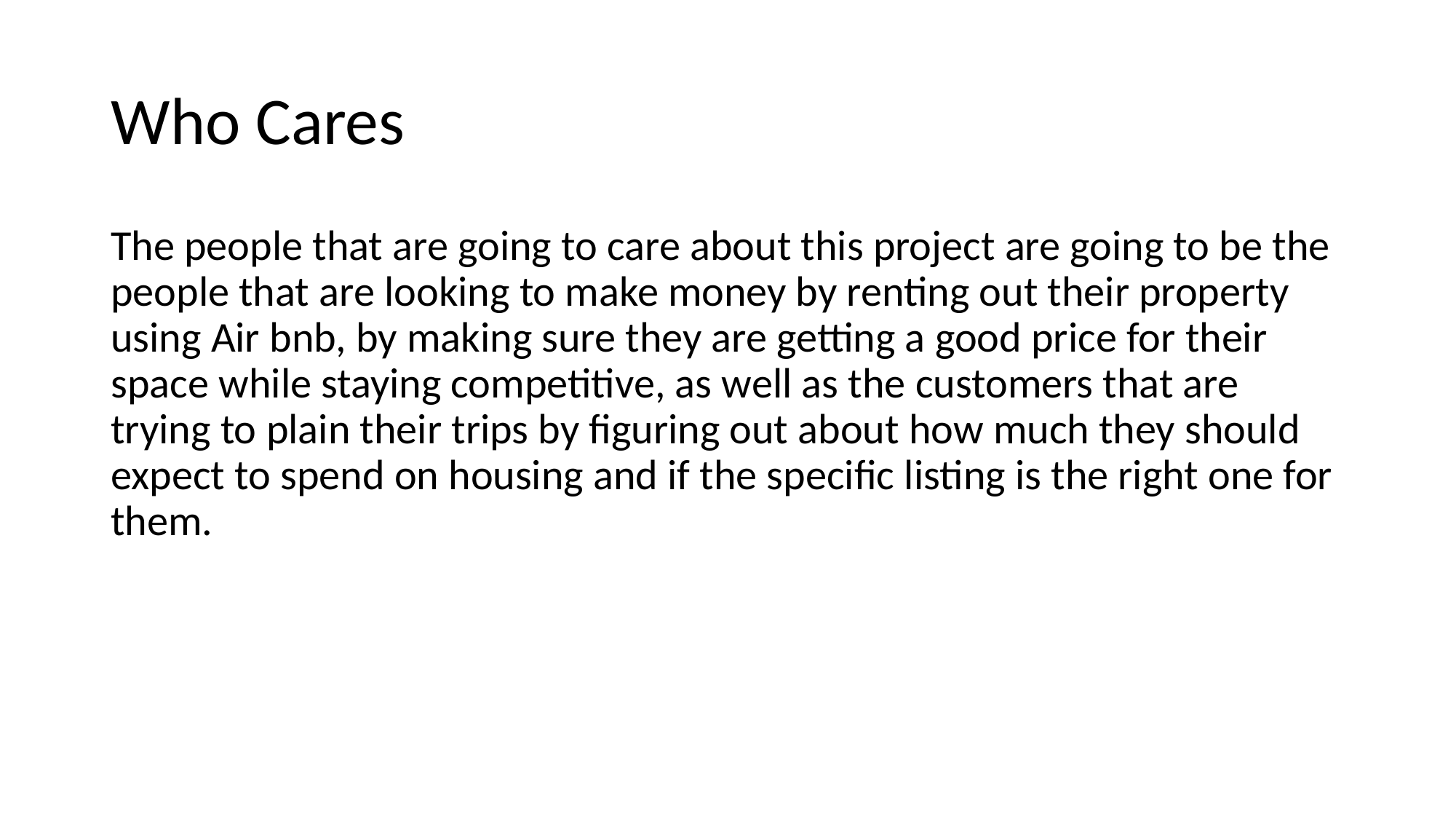

# Who Cares
The people that are going to care about this project are going to be the people that are looking to make money by renting out their property using Air bnb, by making sure they are getting a good price for their space while staying competitive, as well as the customers that are trying to plain their trips by figuring out about how much they should expect to spend on housing and if the specific listing is the right one for them.